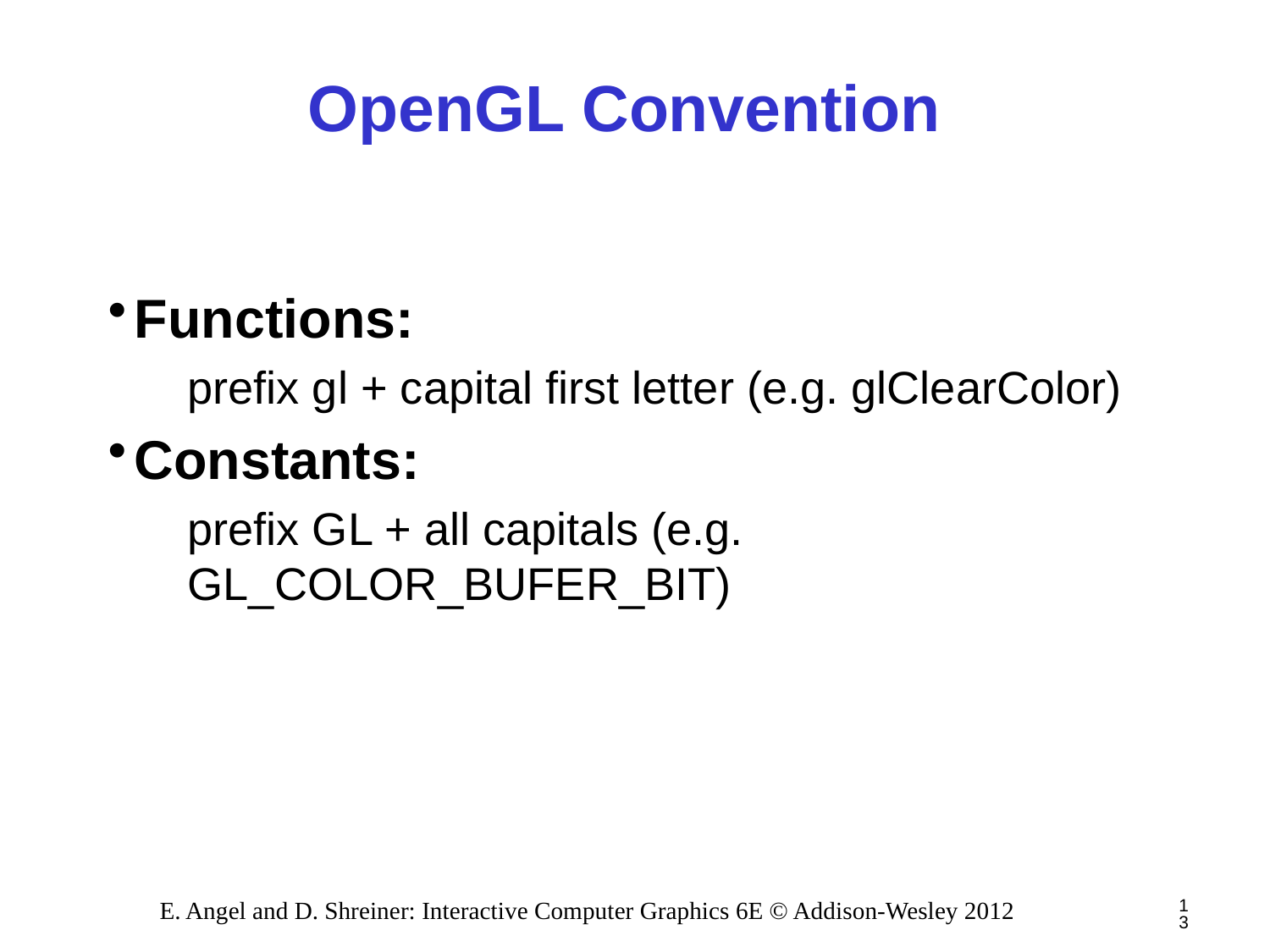

# OpenGL Convention

Functions:
prefix gl + capital first letter (e.g. glClearColor)
Constants:
prefix GL + all capitals (e.g. GL_COLOR_BUFER_BIT)
13
E. Angel and D. Shreiner: Interactive Computer Graphics 6E © Addison-Wesley 2012